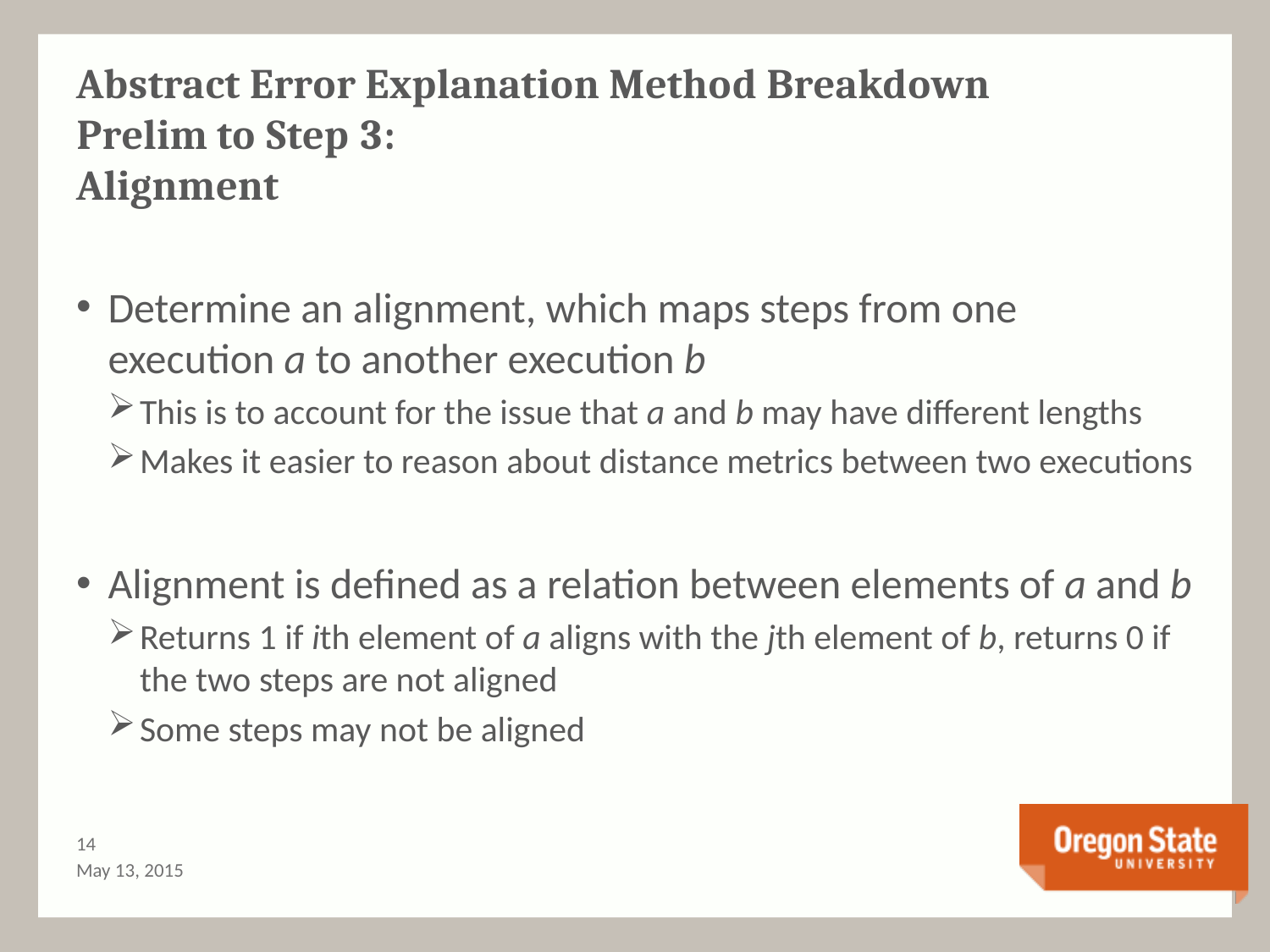

# Abstract Error Explanation Method Breakdown Prelim to Step 3: Alignment
Determine an alignment, which maps steps from one execution a to another execution b
This is to account for the issue that a and b may have different lengths
Makes it easier to reason about distance metrics between two executions

Alignment is defined as a relation between elements of a and b
Returns 1 if ith element of a aligns with the jth element of b, returns 0 if the two steps are not aligned
Some steps may not be aligned
14
May 13, 2015